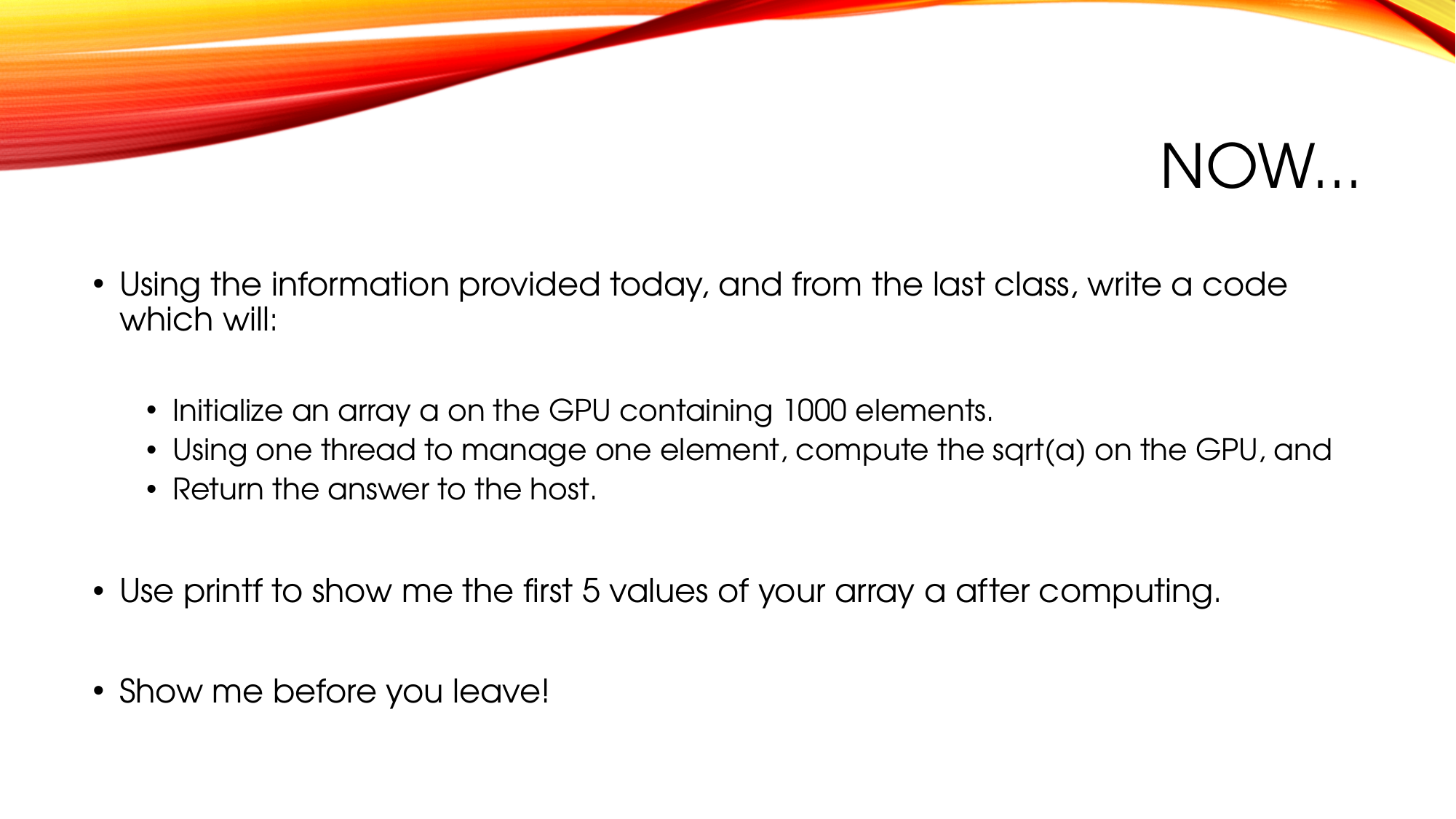

# Now...
Using the information provided today, and from the last class, write a code which will:

Initialize an array a on the GPU containing 1000 elements.
Using one thread to manage one element, compute the sqrt(a) on the GPU, and
Return the answer to the host.

Use printf to show me the first 5 values of your array a after computing.

Show me before you leave!